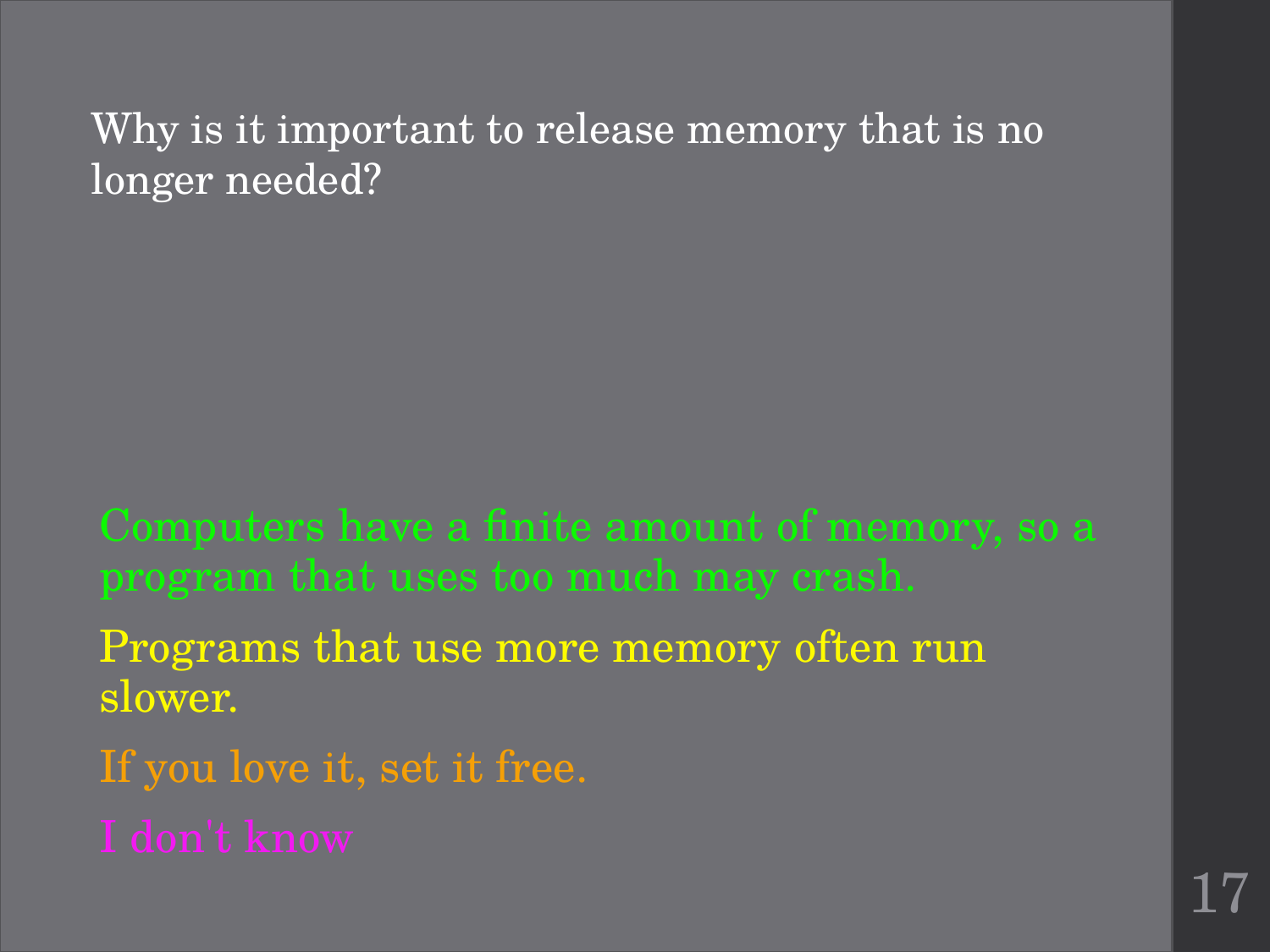

Why is it important to release memory that is no longer needed?
Computers have a finite amount of memory, so a program that uses too much may crash.
Programs that use more memory often run slower.
If you love it, set it free.
I don't know
17